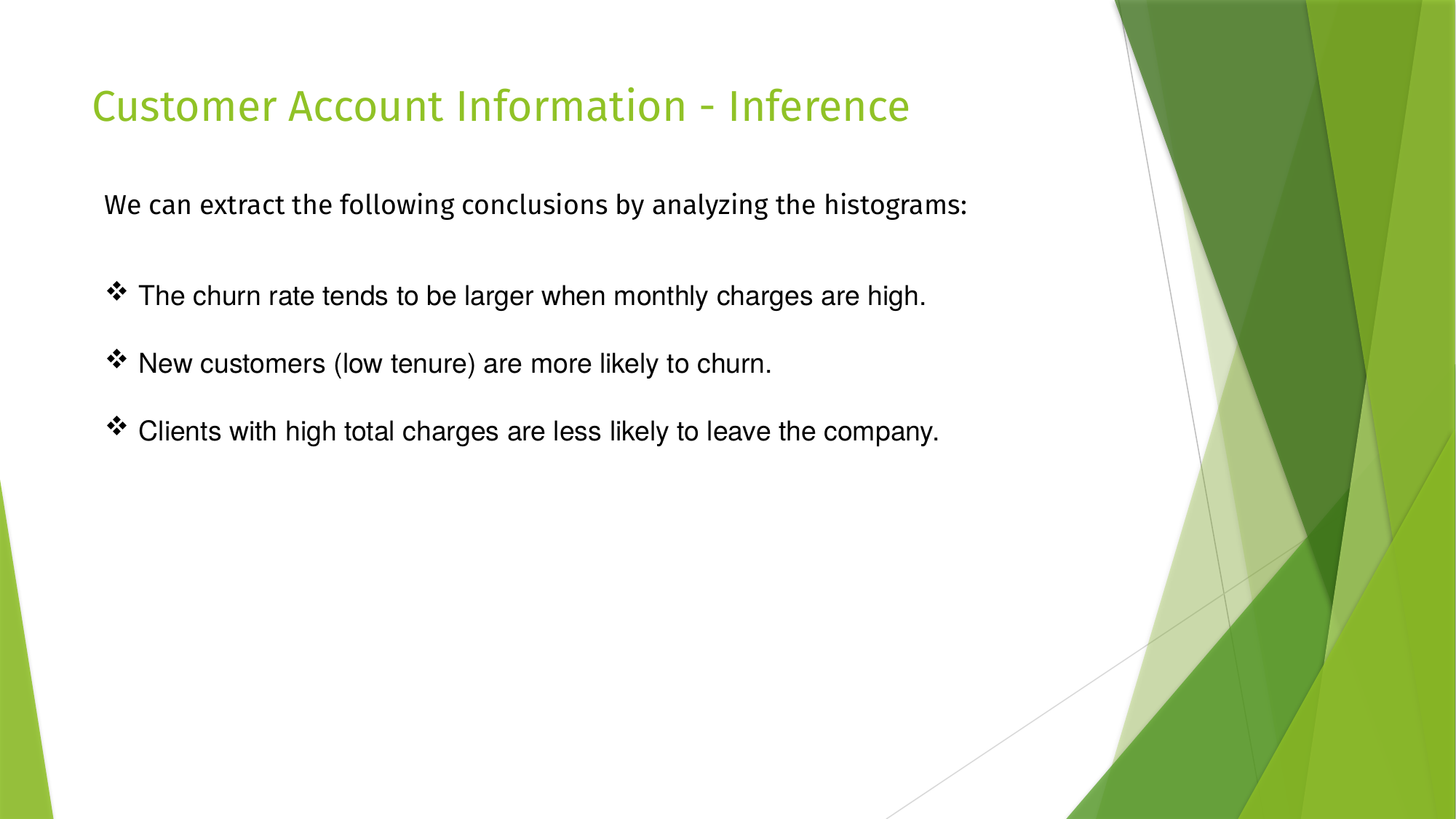

# Customer Account Information - Inference
We can extract the following conclusions by analyzing the histograms:

The churn rate tends to be larger when monthly charges are high.
New customers (low tenure) are more likely to churn.
Clients with high total charges are less likely to leave the company.